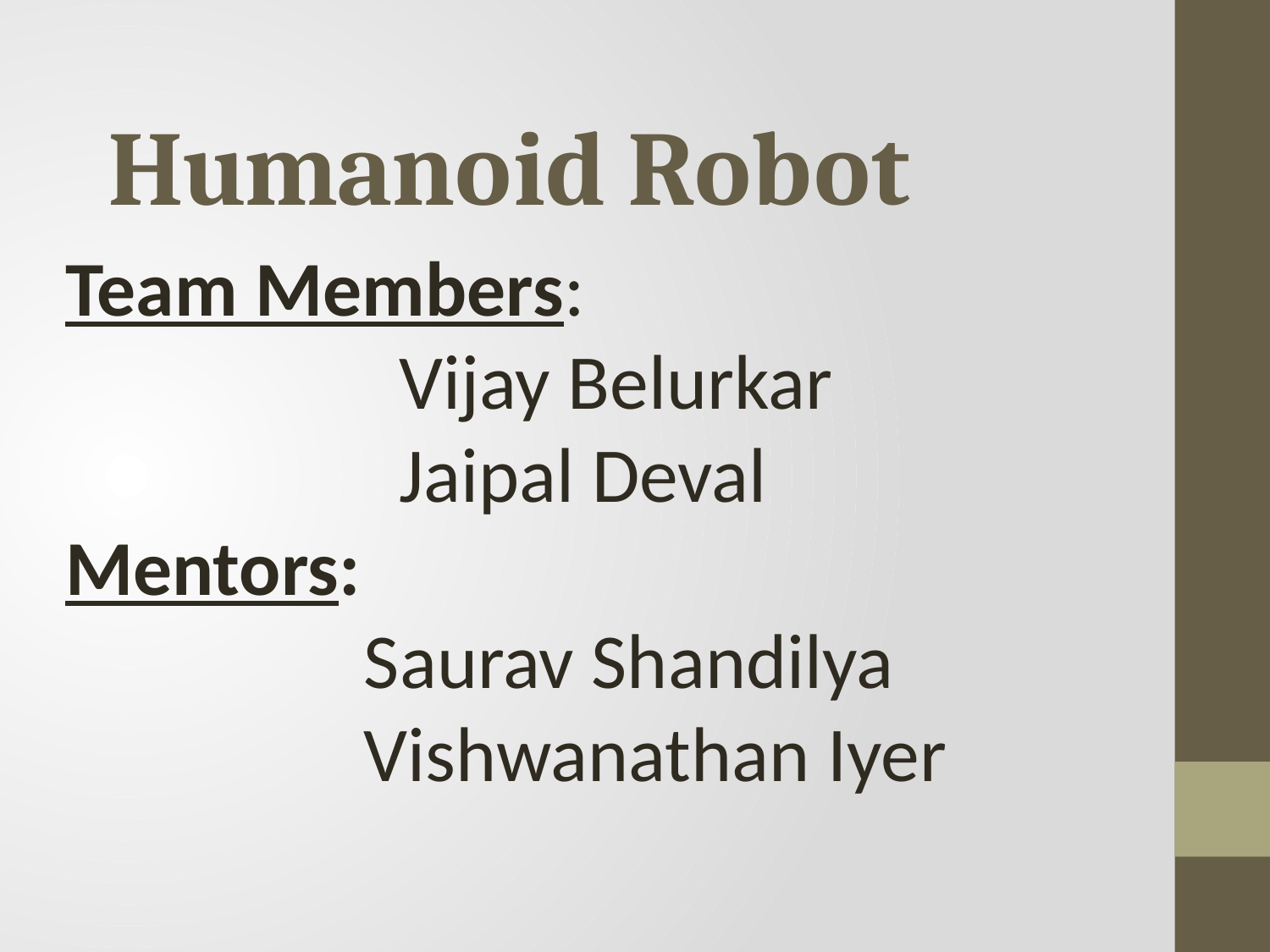

# Humanoid Robot
Team Members:
                   Vijay Belurkar
                   Jaipal Deval
Mentors:
                 Saurav Shandilya
                 Vishwanathan Iyer